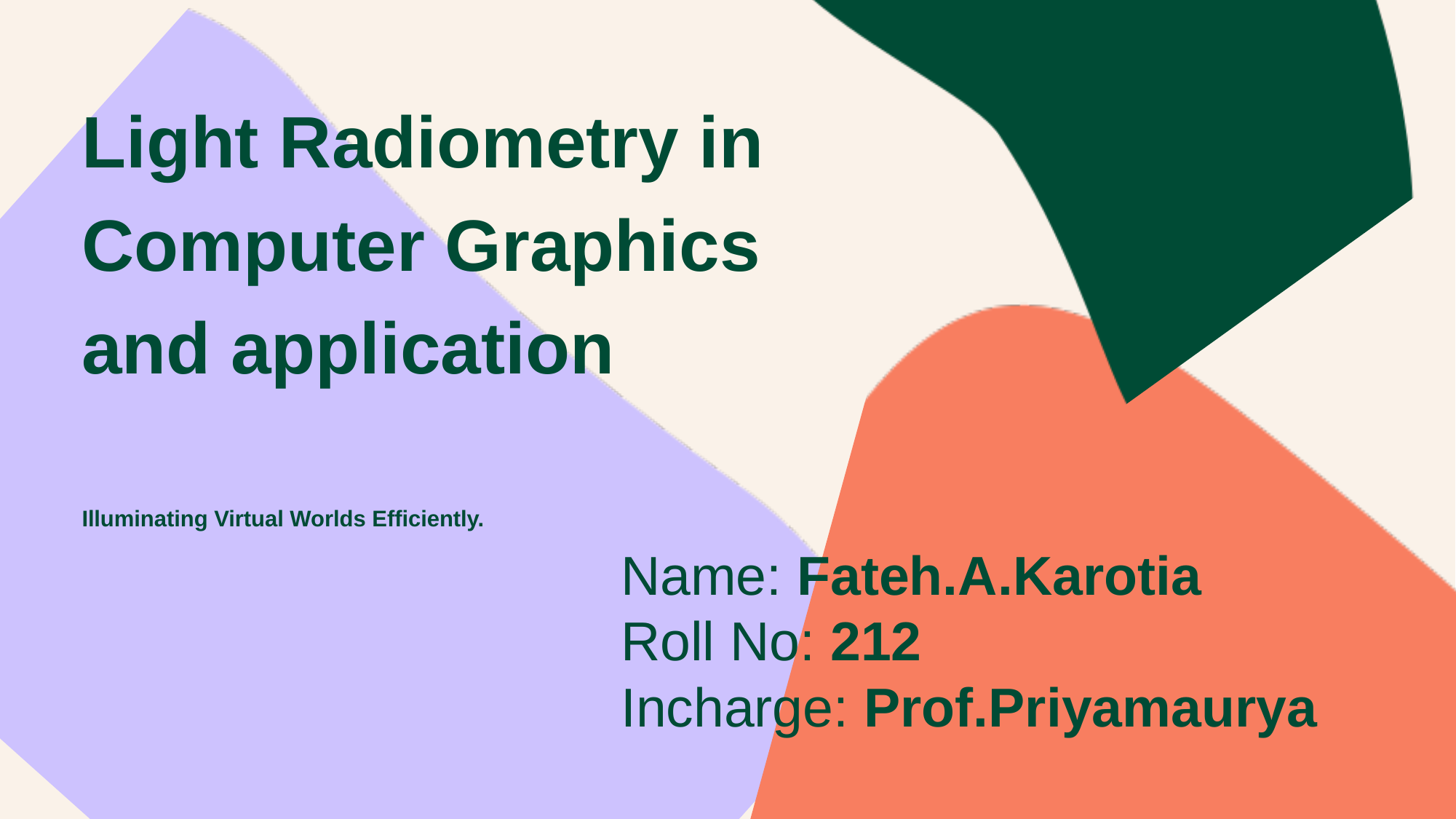

Light Radiometry in Computer Graphics and application
Illuminating Virtual Worlds Efficiently.

Name: Fateh.A.Karotia
Roll No: 212
Incharge: Prof.Priyamaurya